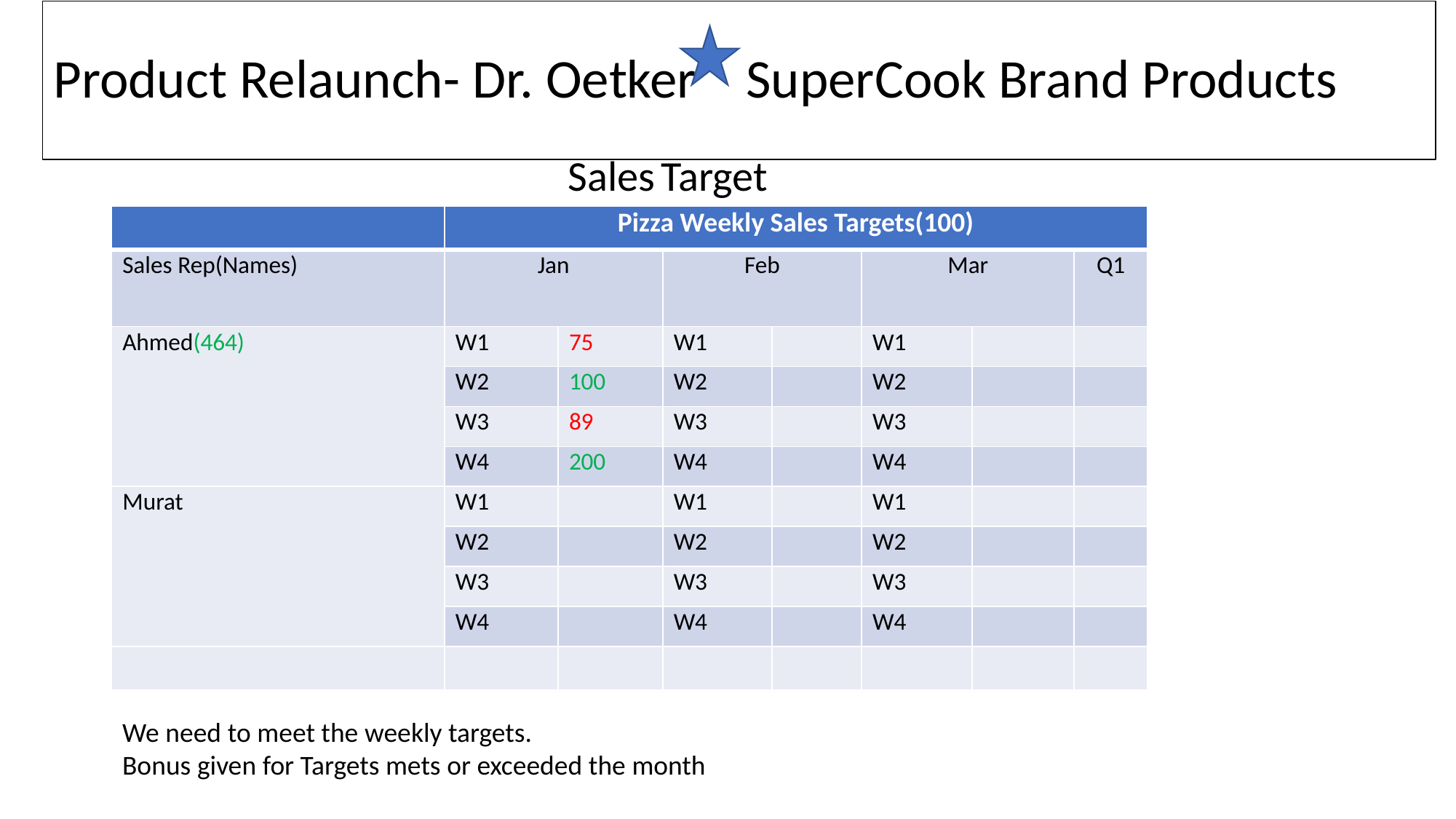

# Product Relaunch- Dr. Oetker    SuperCook Brand Products

Sales Target
|  | Pizza Weekly Sales Targets(100) |  |  |  |  |  |  |
| --- | --- | --- | --- | --- | --- | --- | --- |
| Sales Rep(Names) | Jan |  | Feb |  | Mar |  | Q1 |
| Ahmed(464) | W1 | 75 | W1 |  | W1 |  |  |
|  | W2 | 100 | W2 |  | W2 |  |  |
|  | W3 | 89 | W3 |  | W3 |  |  |
|  | W4 | 200 | W4 |  | W4 |  |  |
| Murat | W1 |  | W1 |  | W1 |  |  |
|  | W2 |  | W2 |  | W2 |  |  |
|  | W3 |  | W3 |  | W3 |  |  |
|  | W4 |  | W4 |  | W4 |  |  |
|  |  |  |  |  |  |  |  |
We need to meet the weekly targets.
Bonus given for Targets mets or exceeded the month